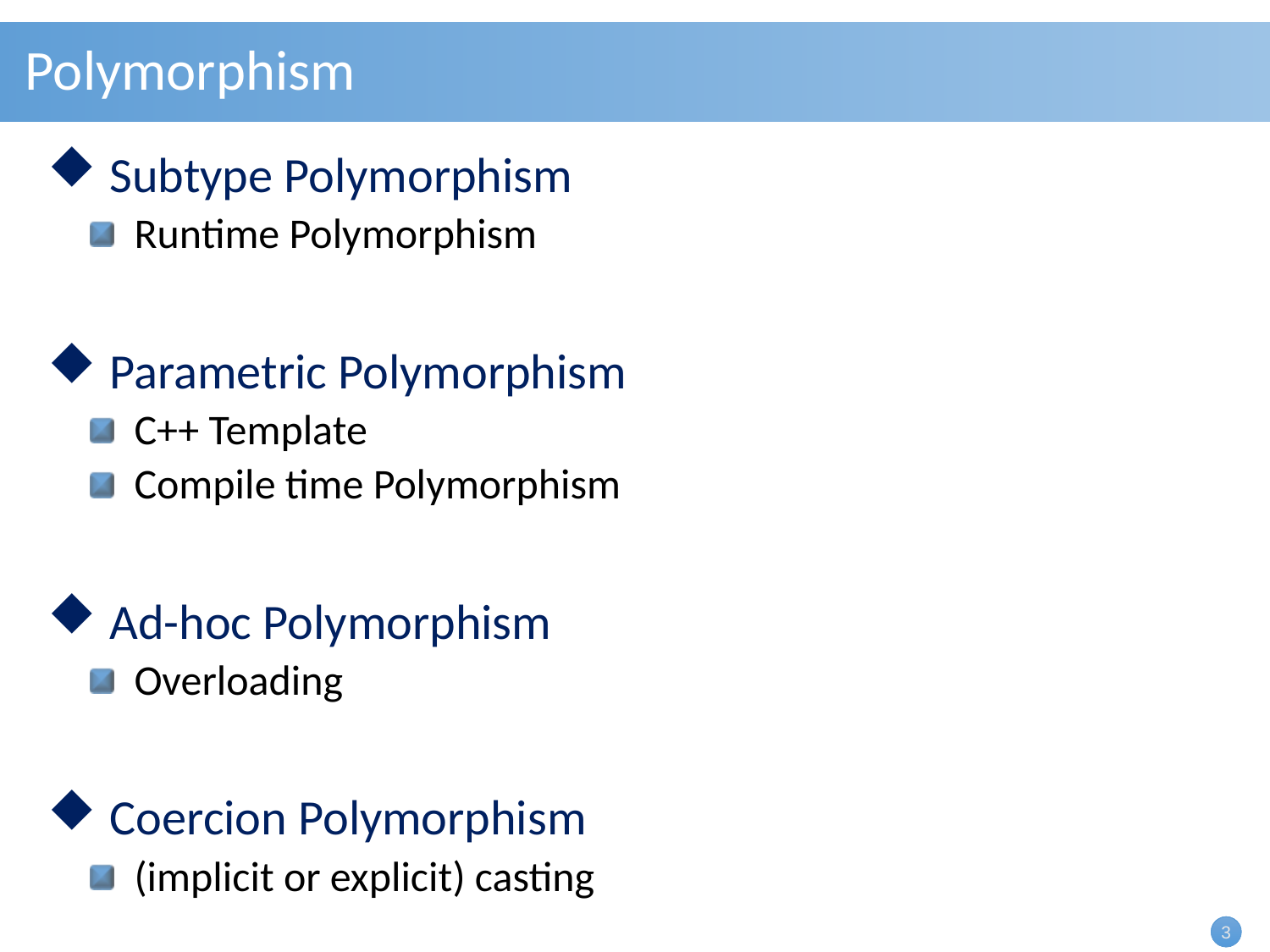

# Polymorphism
Subtype Polymorphism
Runtime Polymorphism

Parametric Polymorphism
C++ Template
Compile time Polymorphism

Ad-hoc Polymorphism
Overloading

Coercion Polymorphism
(implicit or explicit) casting